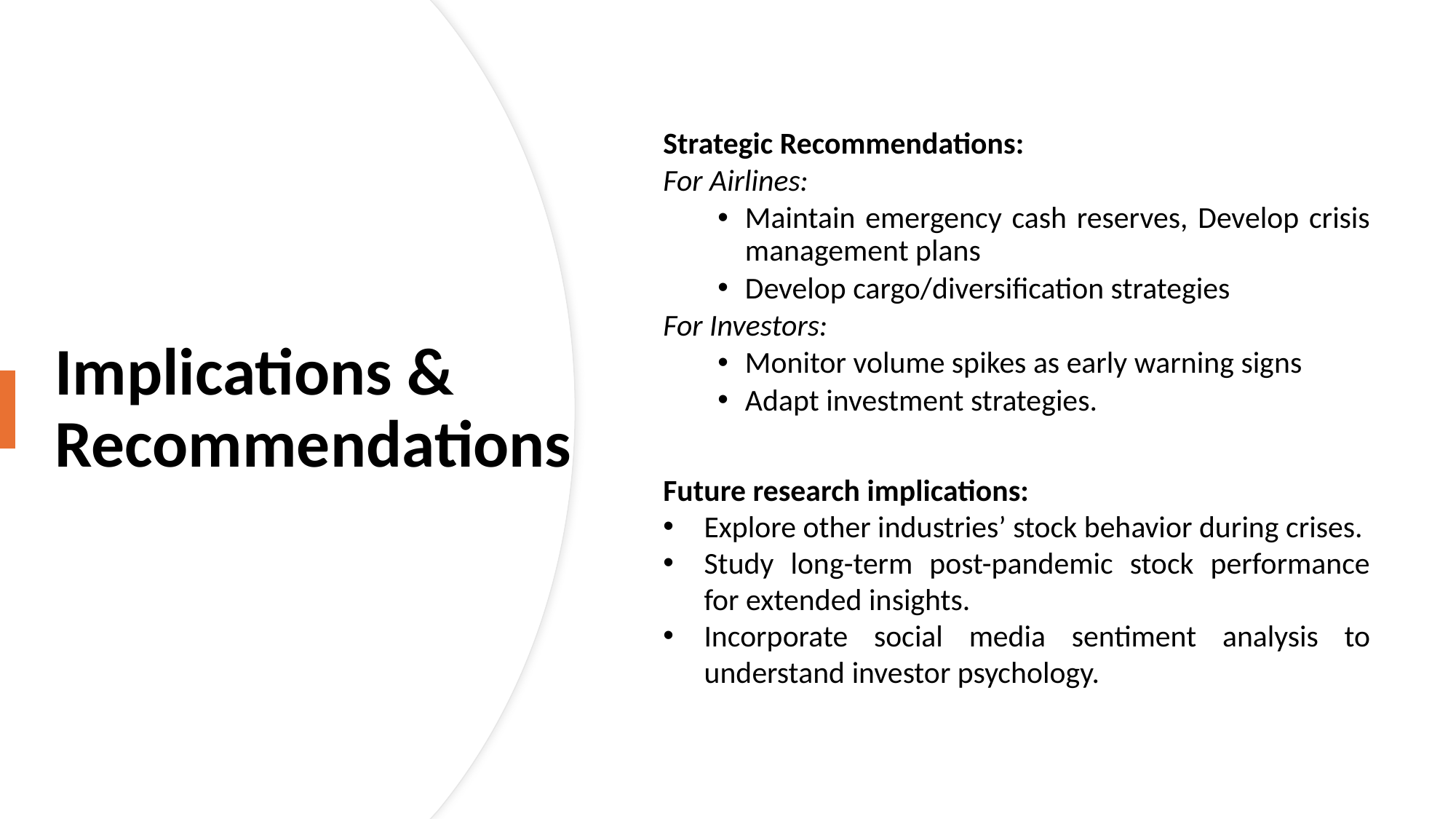

Strategic Recommendations:
For Airlines:
Maintain emergency cash reserves, Develop crisis management plans
Develop cargo/diversification strategies
For Investors:
Monitor volume spikes as early warning signs
Adapt investment strategies.
# Implications & Recommendations

Future research implications:
Explore other industries’ stock behavior during crises.
Study long-term post-pandemic stock performance for extended insights.
Incorporate social media sentiment analysis to understand investor psychology.